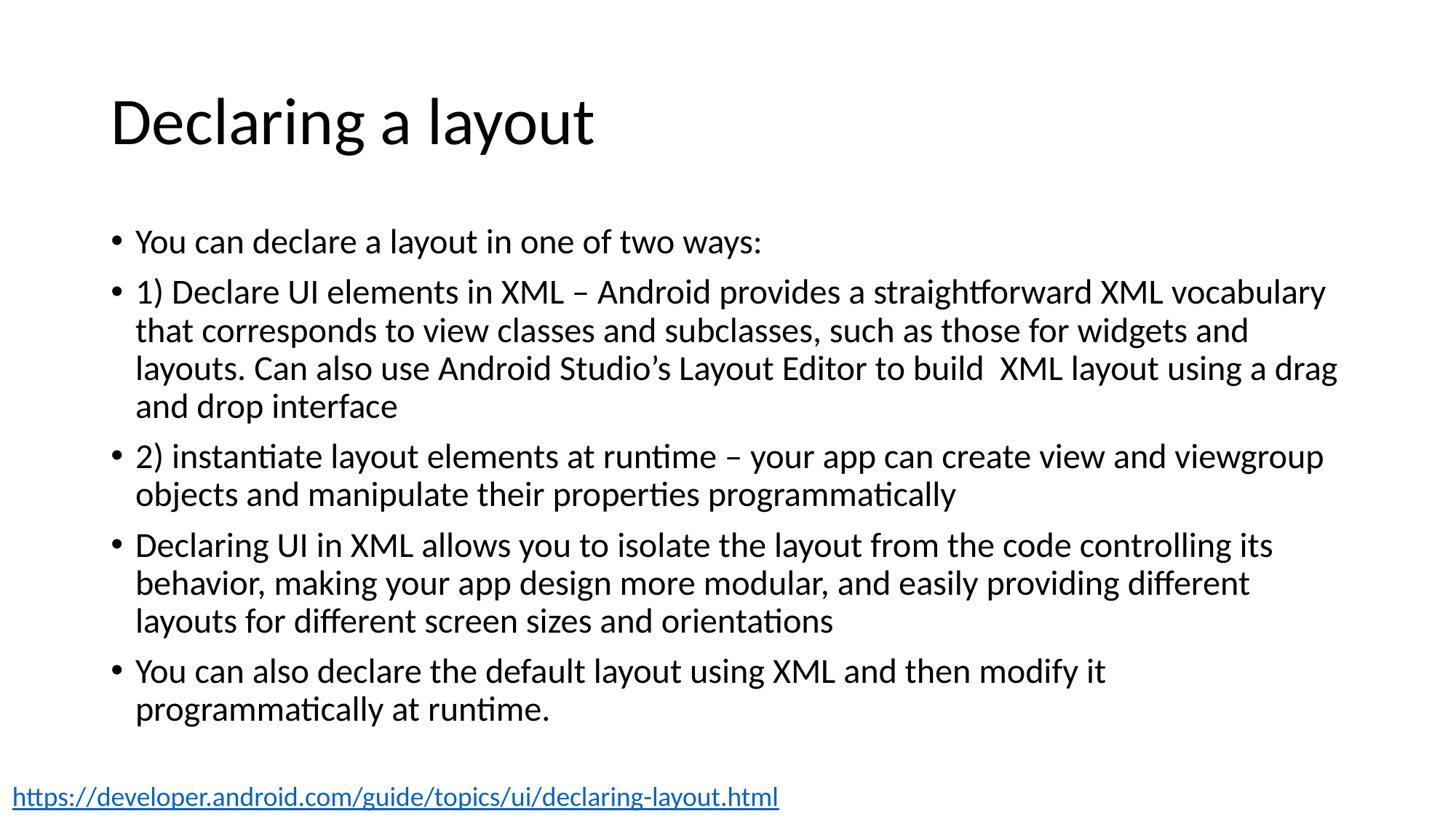

# Declaring a layout
You can declare a layout in one of two ways:
1) Declare UI elements in XML – Android provides a straightforward XML vocabulary that corresponds to view classes and subclasses, such as those for widgets and layouts. Can also use Android Studio’s Layout Editor to build  XML layout using a drag and drop interface
2) instantiate layout elements at runtime – your app can create view and viewgroup objects and manipulate their properties programmatically
Declaring UI in XML allows you to isolate the layout from the code controlling its behavior, making your app design more modular, and easily providing different layouts for different screen sizes and orientations
You can also declare the default layout using XML and then modify it programmatically at runtime.
https://developer.android.com/guide/topics/ui/declaring-layout.html